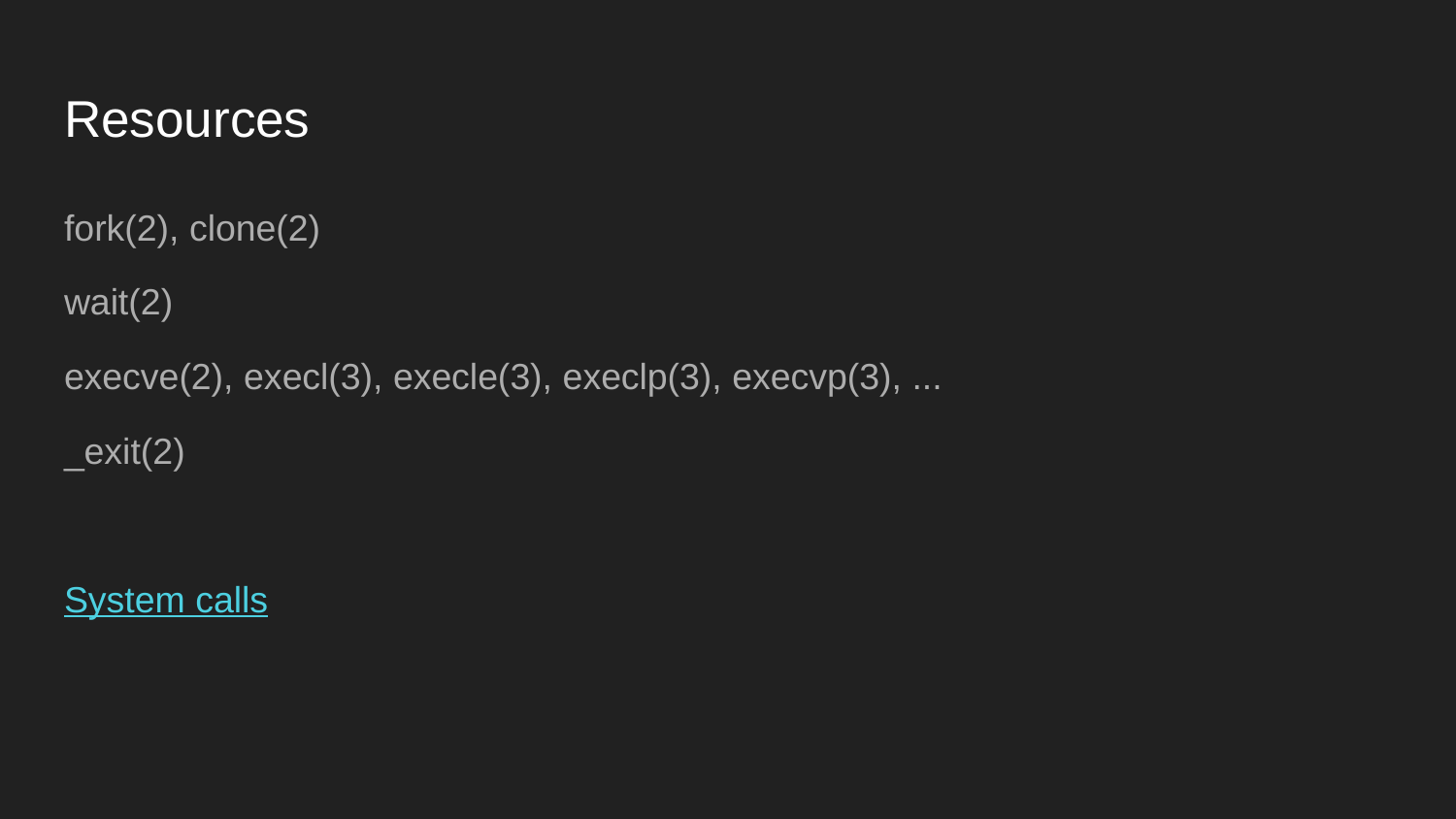

# Resources
fork(2), clone(2)
wait(2)
execve(2), execl(3), execle(3), execlp(3), execvp(3), ...
_exit(2)

System calls